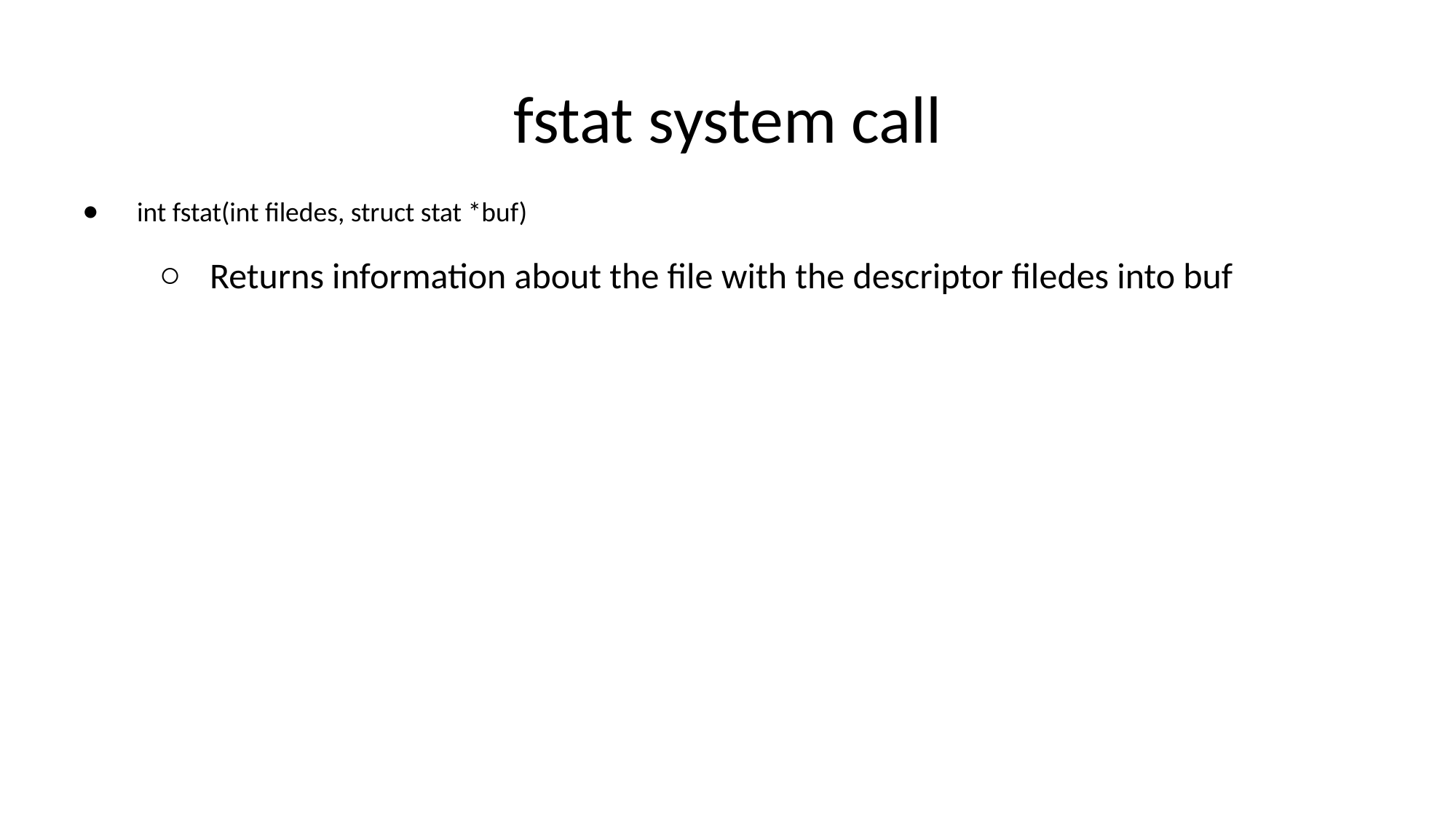

# fstat system call
int fstat(int filedes, struct stat *buf)

Returns information about the file with the descriptor filedes into buf